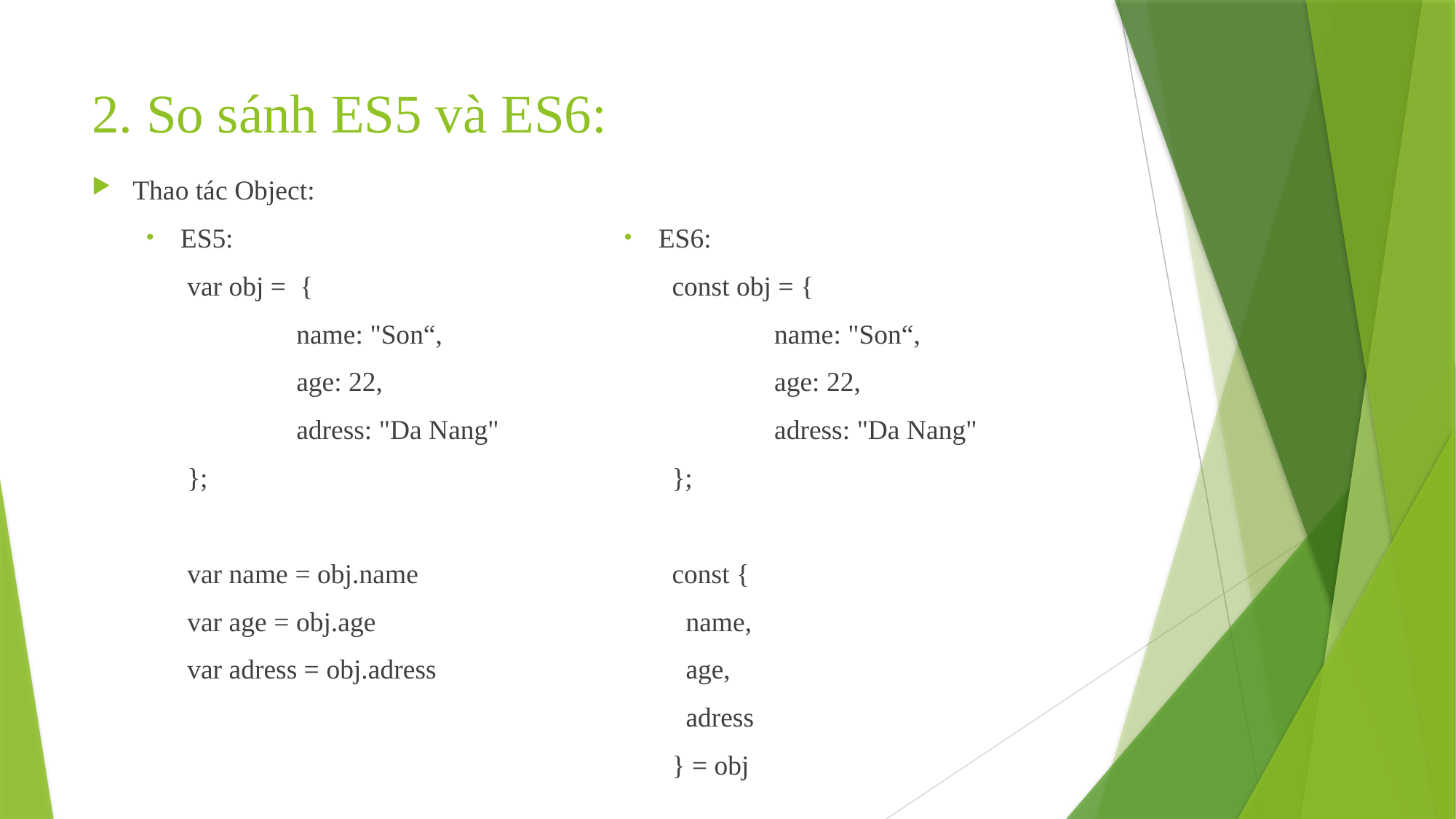

# 2. So sánh ES5 và ES6:

ES6:
const obj = {
	name: "Son“,
	age: 22,
	adress: "Da Nang"
};

const {
  name,
  age,
  adress
} = obj
Thao tác Object:
ES5:
var obj =  {
	name: "Son“,
	age: 22,
	adress: "Da Nang"
};

var name = obj.name
var age = obj.age
var adress = obj.adress